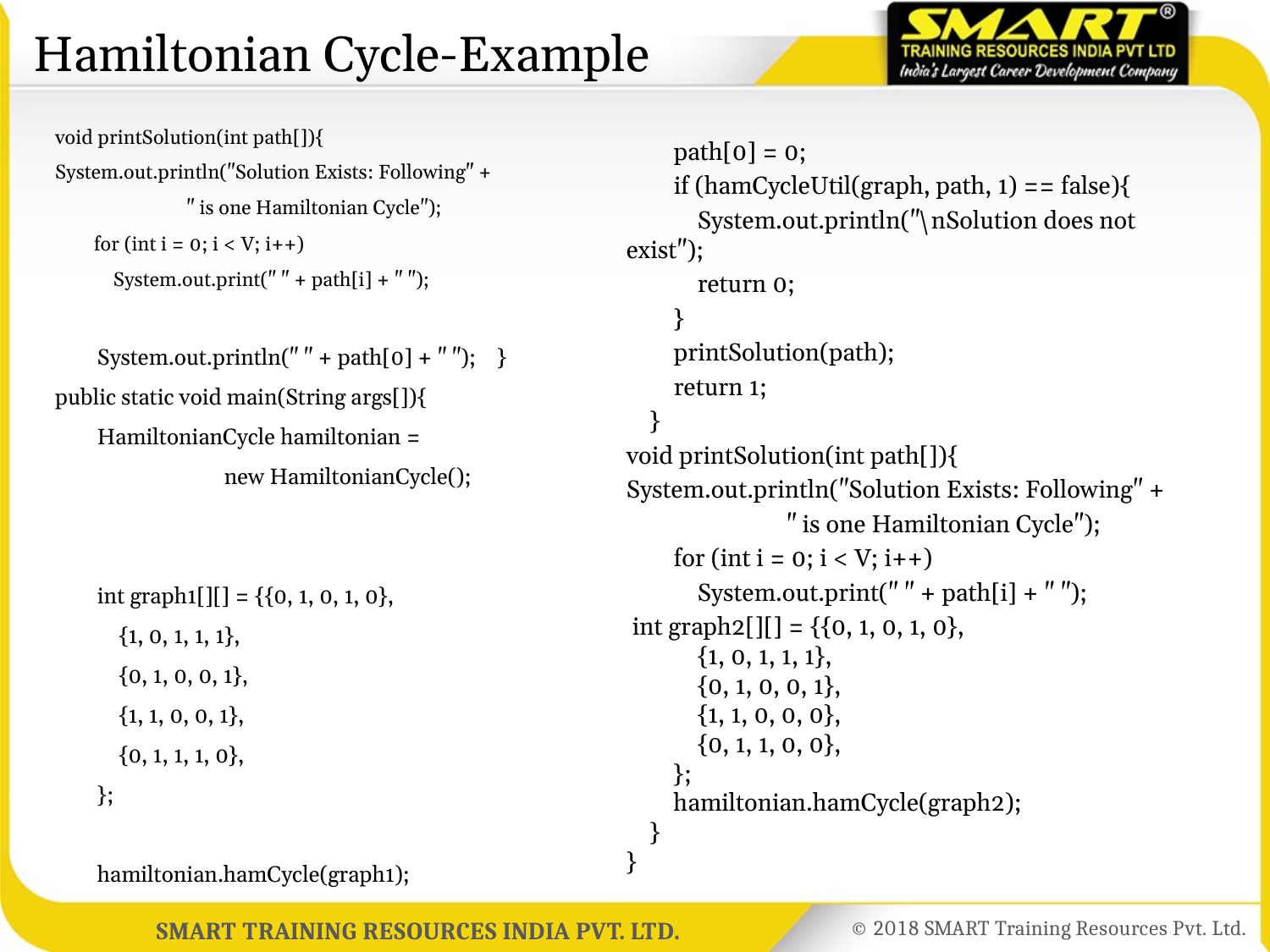

Hamiltonian Cycle-Example

        path[0] = 0;
        if (hamCycleUtil(graph, path, 1) == false){
            System.out.println("\nSolution does not exist");
            return 0;
        }
        printSolution(path);
        return 1;
    }
void printSolution(int path[]){
System.out.println("Solution Exists: Following" +
                           " is one Hamiltonian Cycle");
        for (int i = 0; i < V; i++)
            System.out.print(" " + path[i] + " ");
 int graph2[][] = {{0, 1, 0, 1, 0},
            {1, 0, 1, 1, 1},
            {0, 1, 0, 0, 1},
            {1, 1, 0, 0, 0},
            {0, 1, 1, 0, 0},
        };
        hamiltonian.hamCycle(graph2);
    }
}
void printSolution(int path[]){
System.out.println("Solution Exists: Following" +
                           " is one Hamiltonian Cycle");
        for (int i = 0; i < V; i++)
            System.out.print(" " + path[i] + " ");

        System.out.println(" " + path[0] + " ");    }
public static void main(String args[]){
        HamiltonianCycle hamiltonian =
                                new HamiltonianCycle();

        int graph1[][] = {{0, 1, 0, 1, 0},
            {1, 0, 1, 1, 1},
            {0, 1, 0, 0, 1},
            {1, 1, 0, 0, 1},
            {0, 1, 1, 1, 0},
        };

        hamiltonian.hamCycle(graph1);